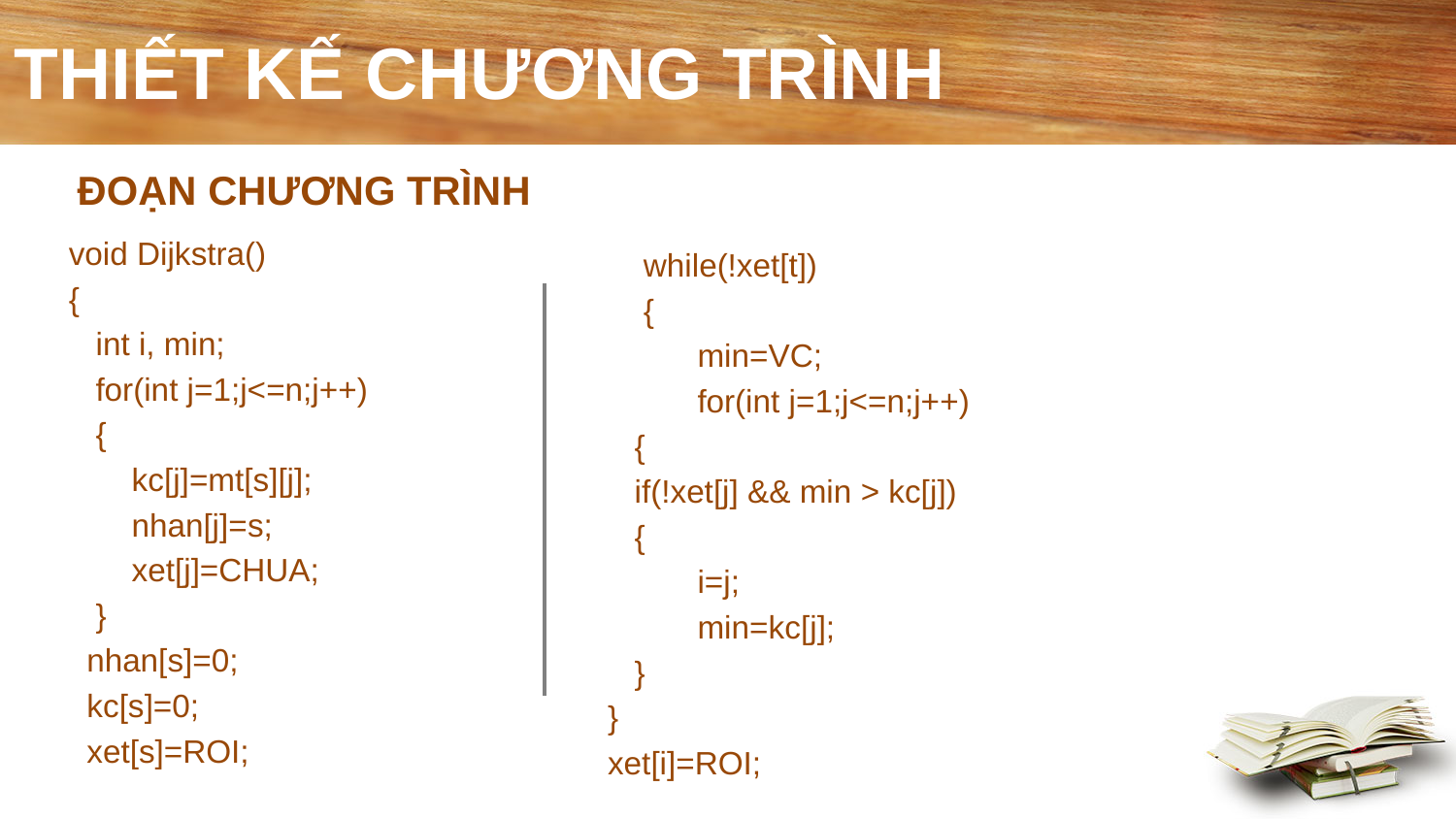

# THIẾT KẾ CHƯƠNG TRÌNH
ĐOẠN CHƯƠNG TRÌNH
void Dijkstra()
{
   int i, min;
   for(int j=1;j<=n;j++)
   {
       kc[j]=mt[s][j];
       nhan[j]=s;
       xet[j]=CHUA;
   }
  nhan[s]=0;
  kc[s]=0;
  xet[s]=ROI;
    while(!xet[t])
    {
          min=VC;
          for(int j=1;j<=n;j++)
   {
   if(!xet[j] && min > kc[j])
   {
          i=j;
          min=kc[j];
   }
}
xet[i]=ROI;